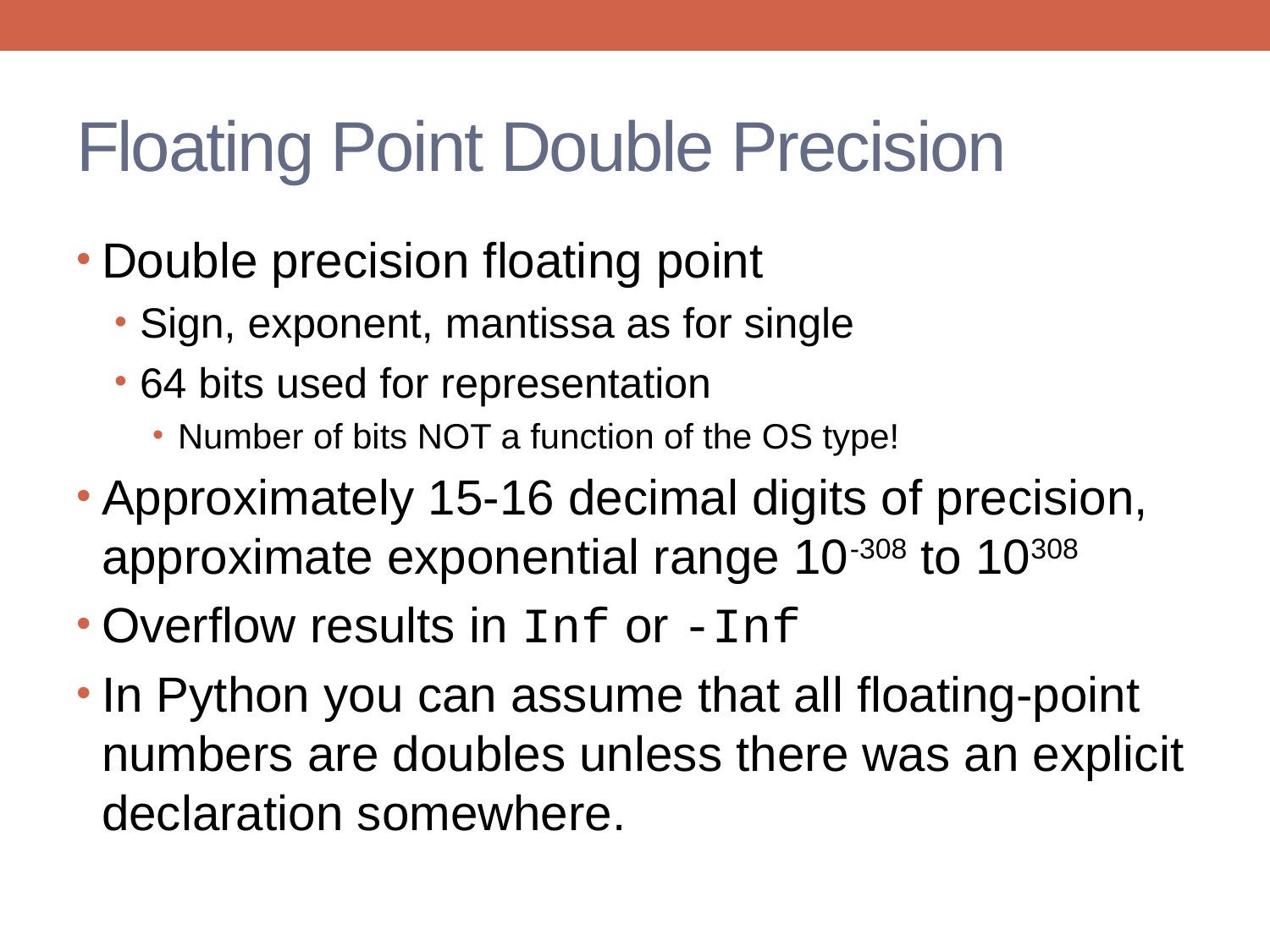

# Floating Point Double Precision
Double precision floating point
Sign, exponent, mantissa as for single
64 bits used for representation
Number of bits NOT a function of the OS type!
Approximately 15-16 decimal digits of precision, approximate exponential range 10-308 to 10308
Overflow results in Inf or -Inf
In Python you can assume that all floating-point numbers are doubles unless there was an explicit declaration somewhere.